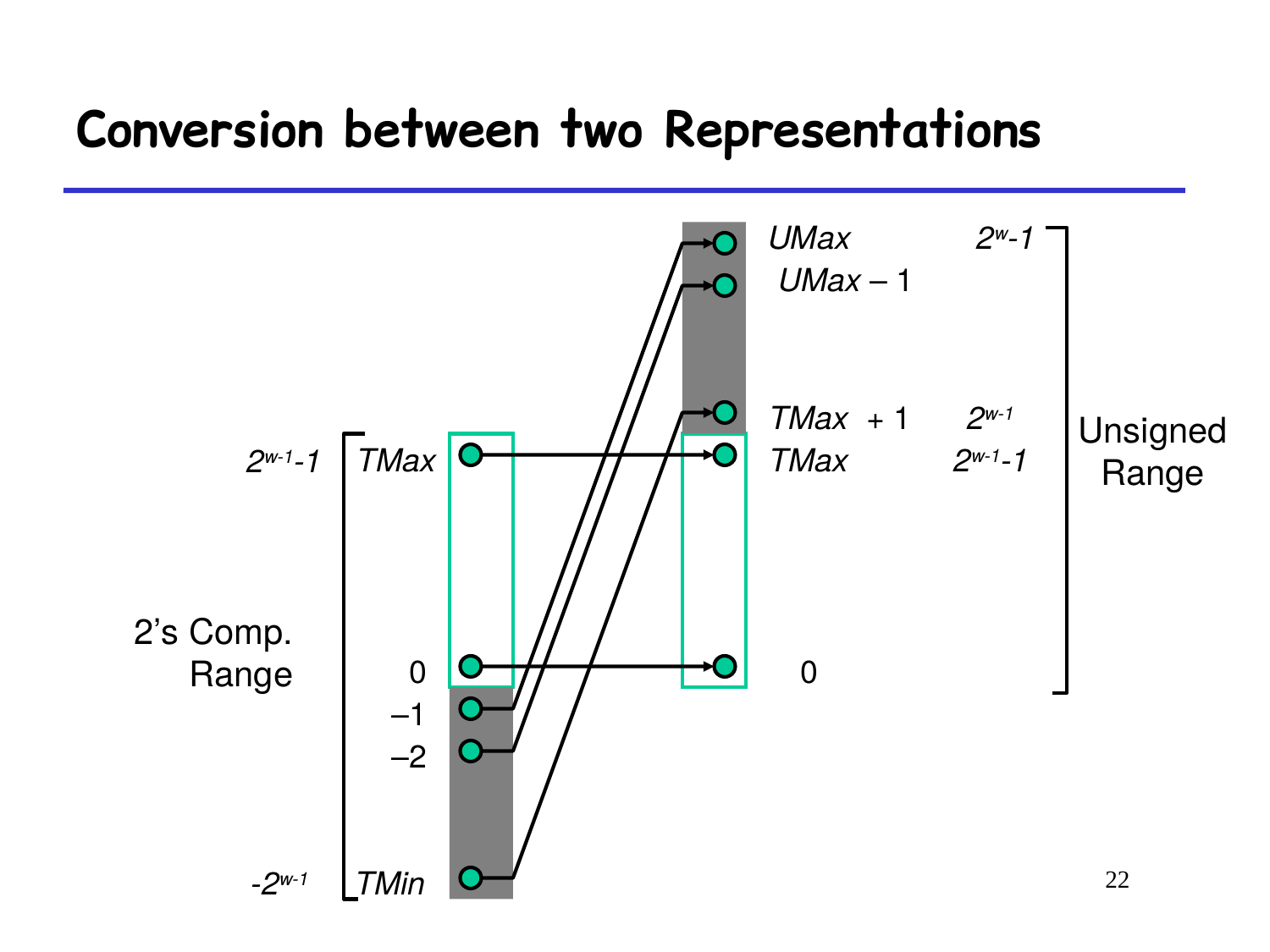

# Conversion between two Representations
2w-1
UMax

UMax – 1

TMax  + 1

TMax
TMax

0
0

–1

–2

TMin

Unsigned
Range

2’s Comp.
Range

2w-1
2w-1-1
2w-1-1
-2w-1
22